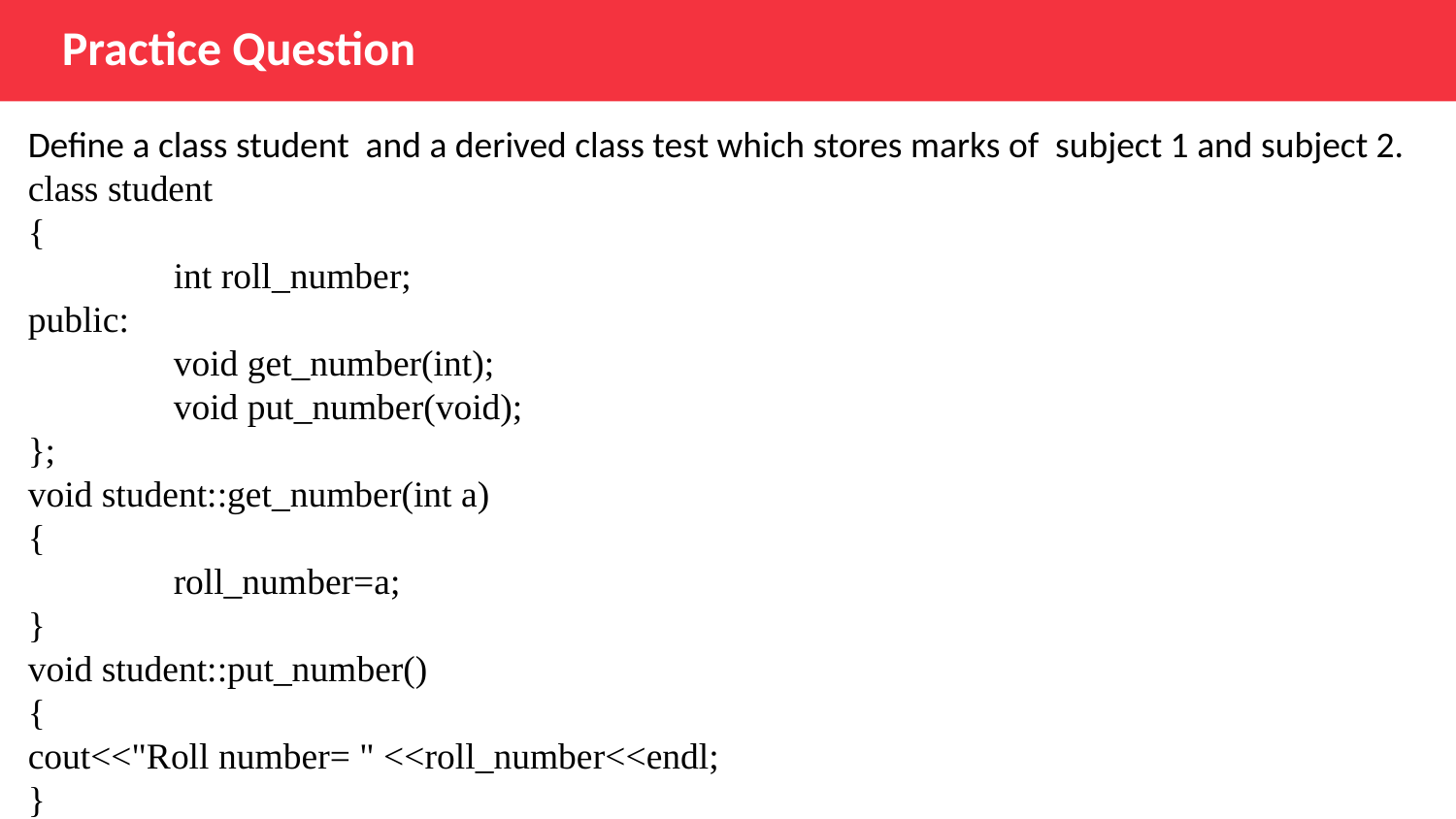

Practice Question
Define a class student  and a derived class test which stores marks of  subject 1 and subject 2.
class student
{
	int roll_number;
public:
	void get_number(int);
	void put_number(void);
};
void student::get_number(int a)
{
	roll_number=a;
}
void student::put_number()
{
cout<<"Roll number= " <<roll_number<<endl;
}